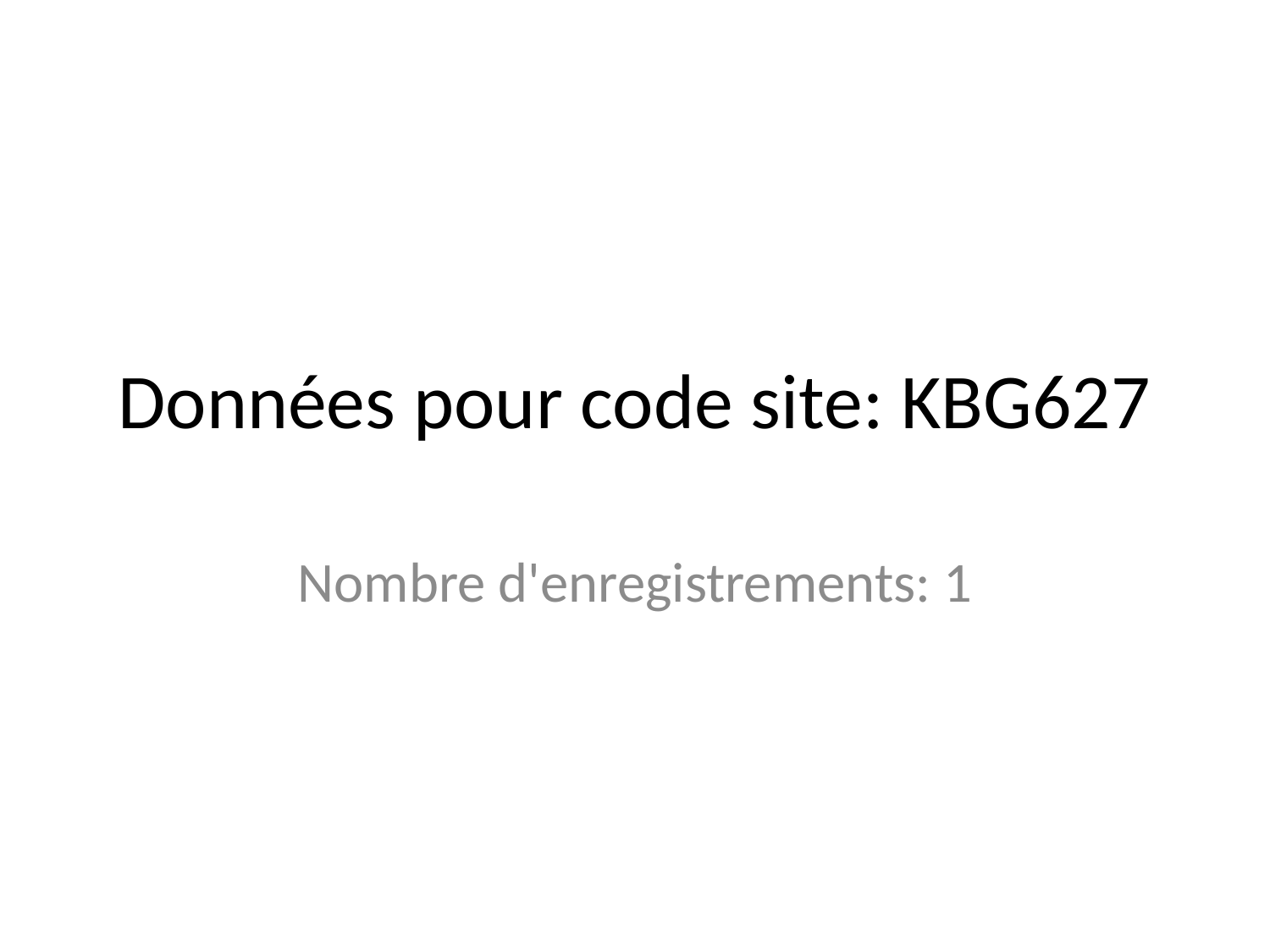

# Données pour code site: KBG627
Nombre d'enregistrements: 1